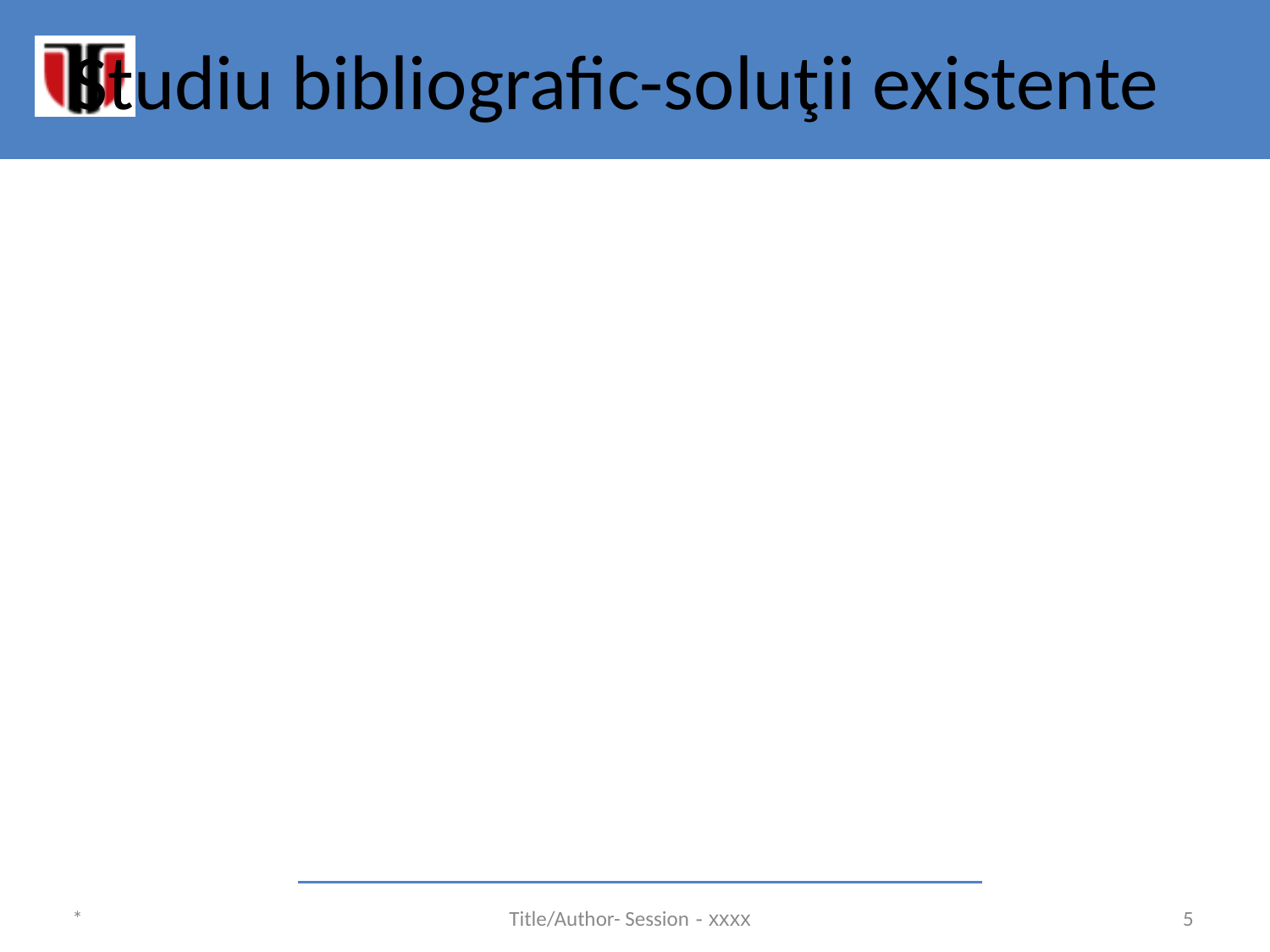

# Studiu bibliografic-soluţii existente

*
Title/Author- Session - xxxx
5